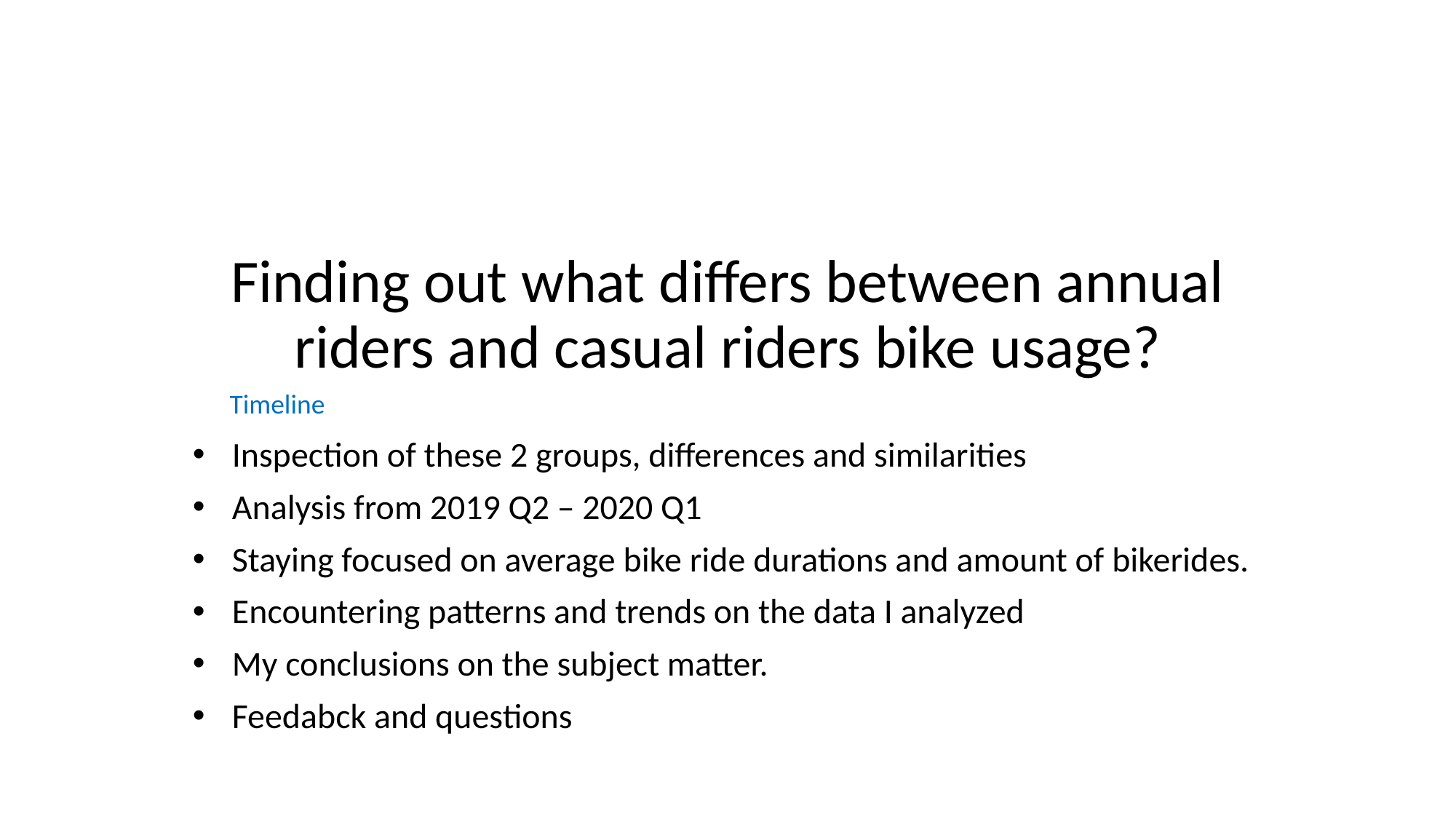

# Finding out what differs between annual riders and casual riders bike usage?
Timeline
Inspection of these 2 groups, differences and similarities
Analysis from 2019 Q2 – 2020 Q1
Staying focused on average bike ride durations and amount of bikerides.
Encountering patterns and trends on the data I analyzed
My conclusions on the subject matter.
Feedabck and questions